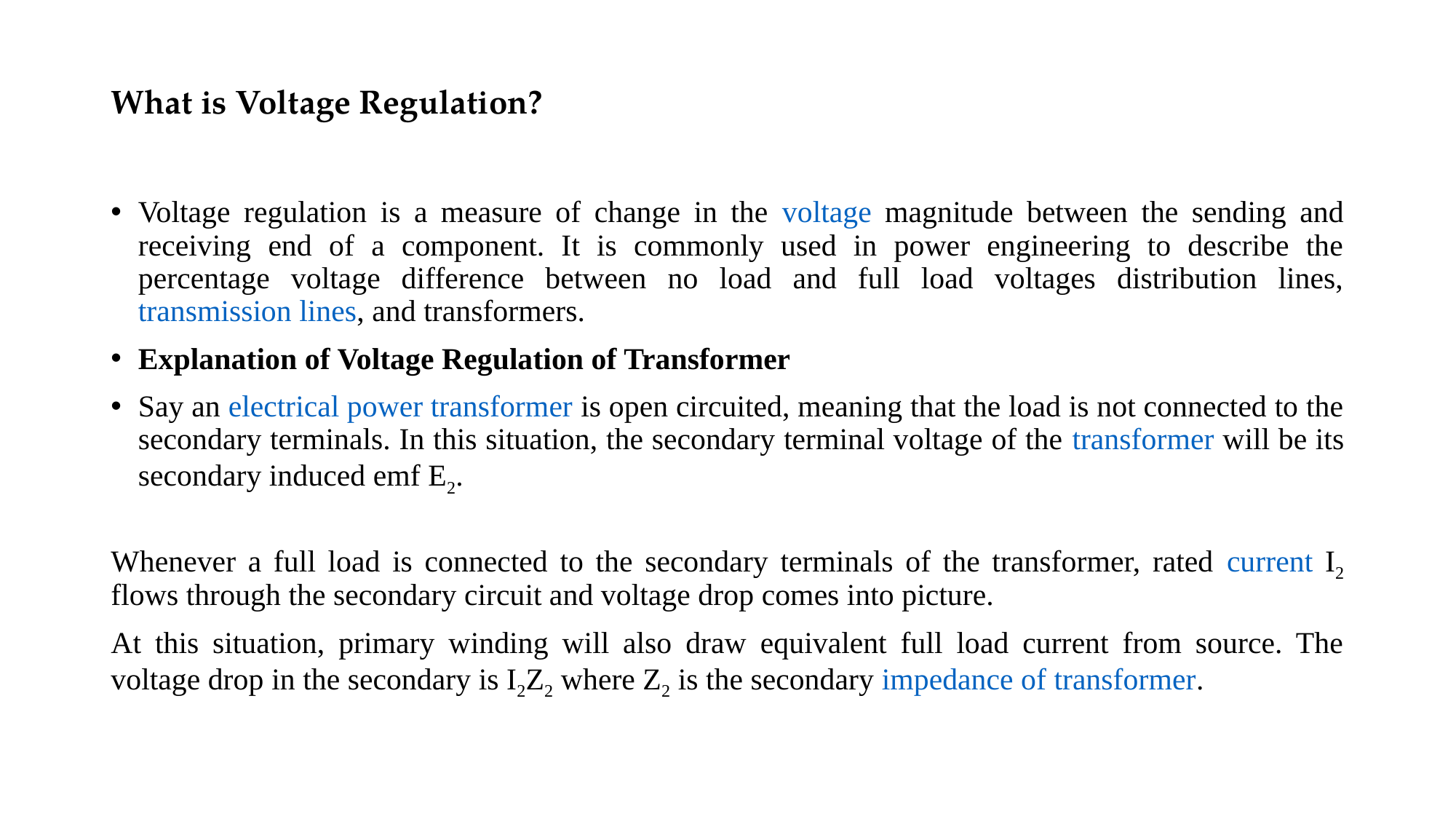

# What is Voltage Regulation?
Voltage regulation is a measure of change in the voltage magnitude between the sending and receiving end of a component. It is commonly used in power engineering to describe the percentage voltage difference between no load and full load voltages distribution lines, transmission lines, and transformers.
Explanation of Voltage Regulation of Transformer
Say an electrical power transformer is open circuited, meaning that the load is not connected to the secondary terminals. In this situation, the secondary terminal voltage of the transformer will be its secondary induced emf E2.
Whenever a full load is connected to the secondary terminals of the transformer, rated current I2 flows through the secondary circuit and voltage drop comes into picture.
At this situation, primary winding will also draw equivalent full load current from source. The voltage drop in the secondary is I2Z2 where Z2 is the secondary impedance of transformer.